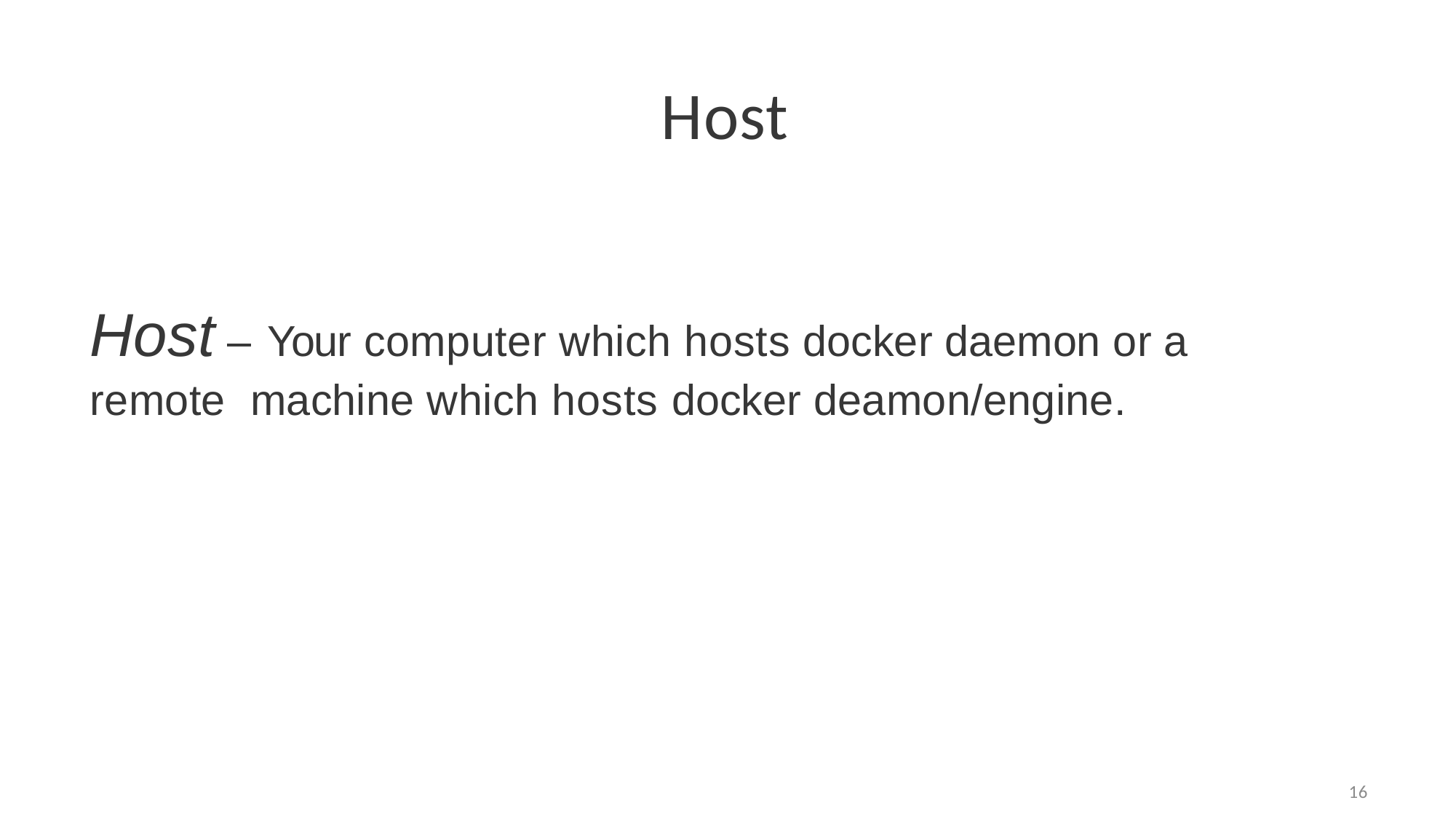

Host
Host – Your computer which hosts docker daemon or a remote  machine which hosts docker deamon/engine.
16